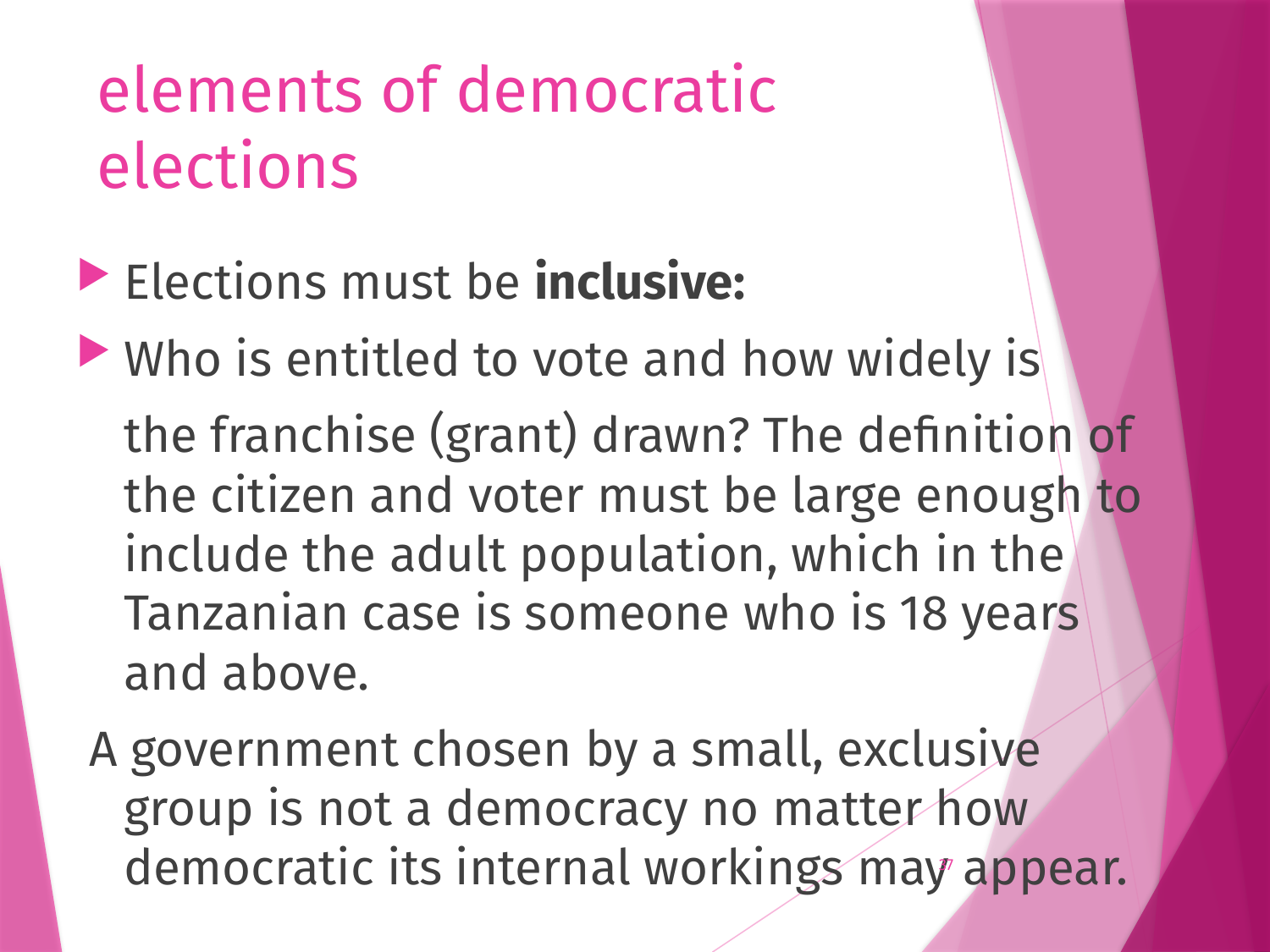

# elements of democratic elections
Elections must be inclusive:
Who is entitled to vote and how widely is
	the franchise (grant) drawn? The definition of the citizen and voter must be large enough to include the adult population, which in the Tanzanian case is someone who is 18 years and above.
 A government chosen by a small, exclusive group is not a democracy no matter how democratic its internal workings may appear.
37